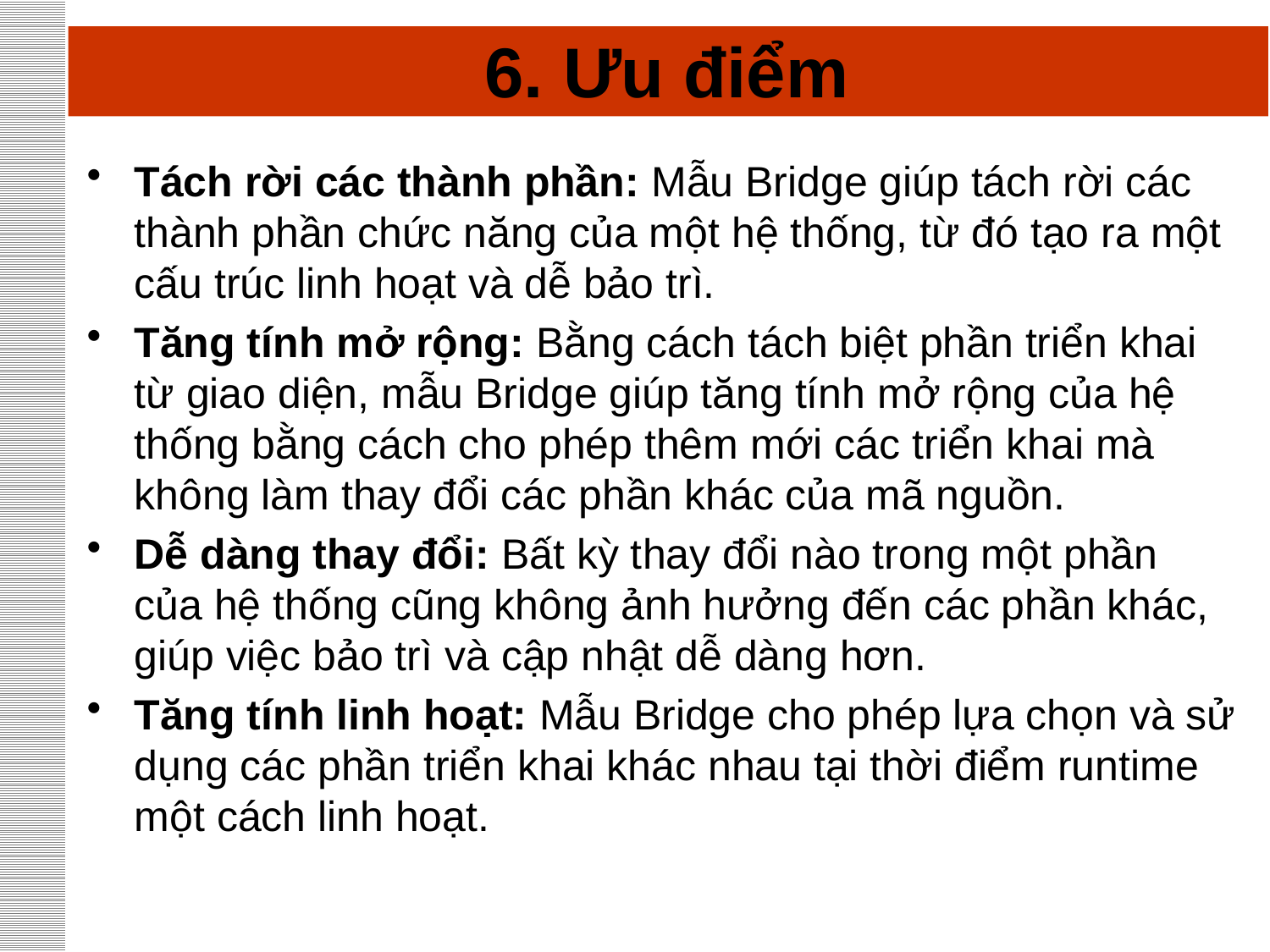

# 6. Ưu điểm
Tách rời các thành phần: Mẫu Bridge giúp tách rời các thành phần chức năng của một hệ thống, từ đó tạo ra một cấu trúc linh hoạt và dễ bảo trì.
Tăng tính mở rộng: Bằng cách tách biệt phần triển khai từ giao diện, mẫu Bridge giúp tăng tính mở rộng của hệ thống bằng cách cho phép thêm mới các triển khai mà không làm thay đổi các phần khác của mã nguồn.
Dễ dàng thay đổi: Bất kỳ thay đổi nào trong một phần của hệ thống cũng không ảnh hưởng đến các phần khác, giúp việc bảo trì và cập nhật dễ dàng hơn.
Tăng tính linh hoạt: Mẫu Bridge cho phép lựa chọn và sử dụng các phần triển khai khác nhau tại thời điểm runtime một cách linh hoạt.